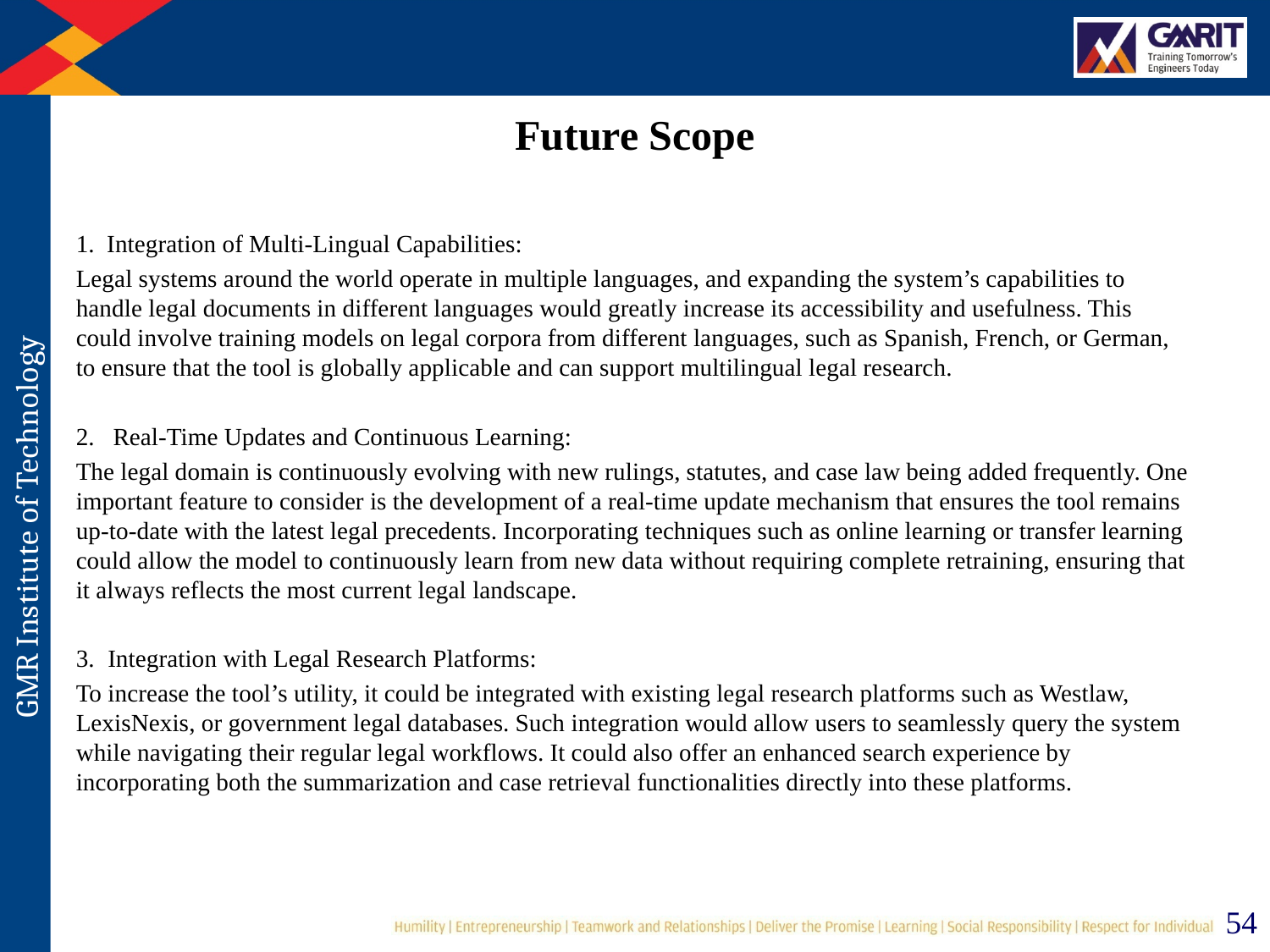

# Future Scope
1.  Integration of Multi-Lingual Capabilities:
Legal systems around the world operate in multiple languages, and expanding the system’s capabilities to handle legal documents in different languages would greatly increase its accessibility and usefulness. This could involve training models on legal corpora from different languages, such as Spanish, French, or German, to ensure that the tool is globally applicable and can support multilingual legal research.

2.   Real-Time Updates and Continuous Learning:
The legal domain is continuously evolving with new rulings, statutes, and case law being added frequently. One important feature to consider is the development of a real-time update mechanism that ensures the tool remains up-to-date with the latest legal precedents. Incorporating techniques such as online learning or transfer learning could allow the model to continuously learn from new data without requiring complete retraining, ensuring that it always reflects the most current legal landscape.

Integration with Legal Research Platforms:
To increase the tool’s utility, it could be integrated with existing legal research platforms such as Westlaw, LexisNexis, or government legal databases. Such integration would allow users to seamlessly query the system while navigating their regular legal workflows. It could also offer an enhanced search experience by incorporating both the summarization and case retrieval functionalities directly into these platforms.

54